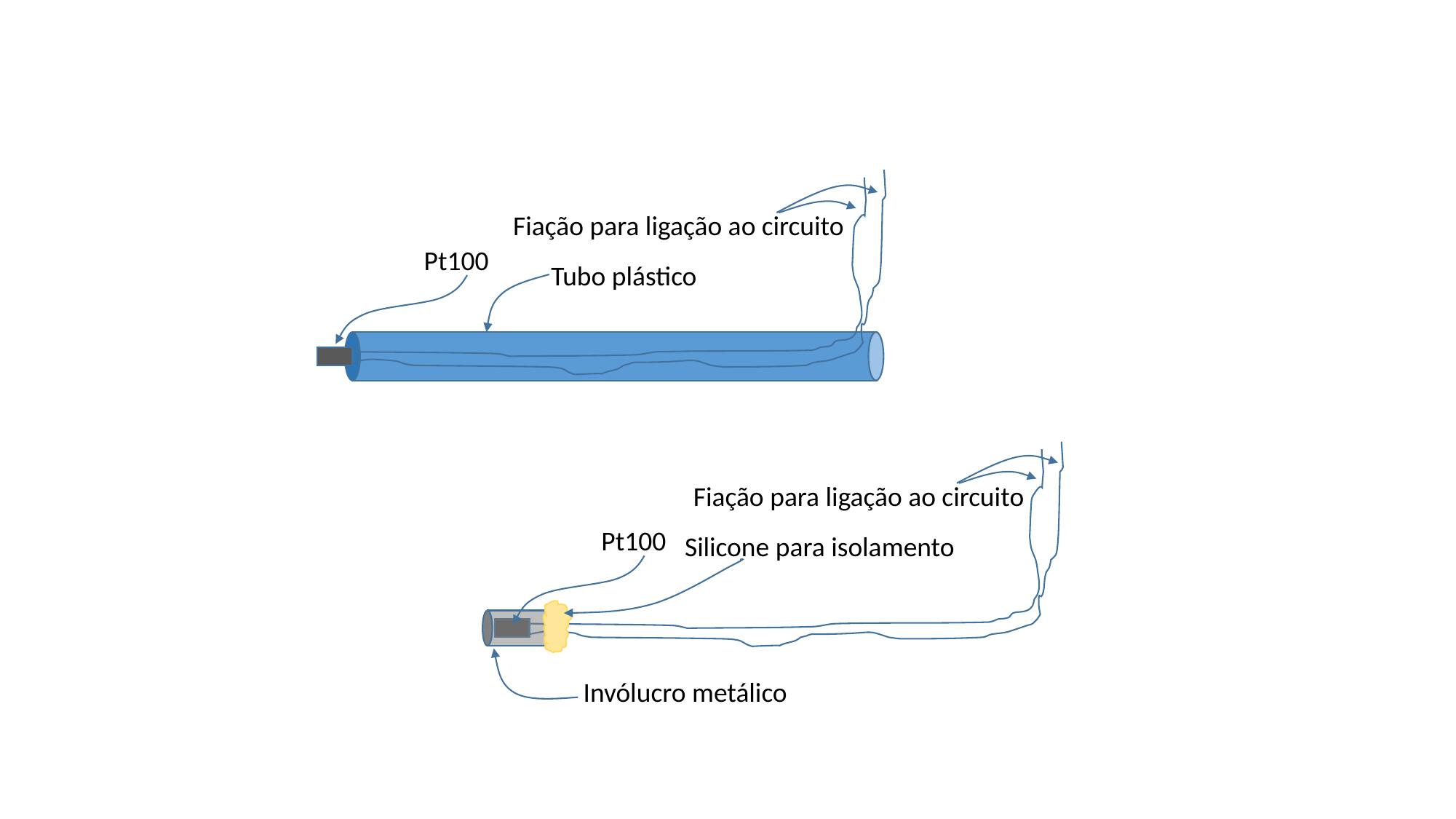

Fiação para ligação ao circuito
Pt100
Tubo plástico

Fiação para ligação ao circuito
Pt100
Silicone para isolamento

Invólucro metálico